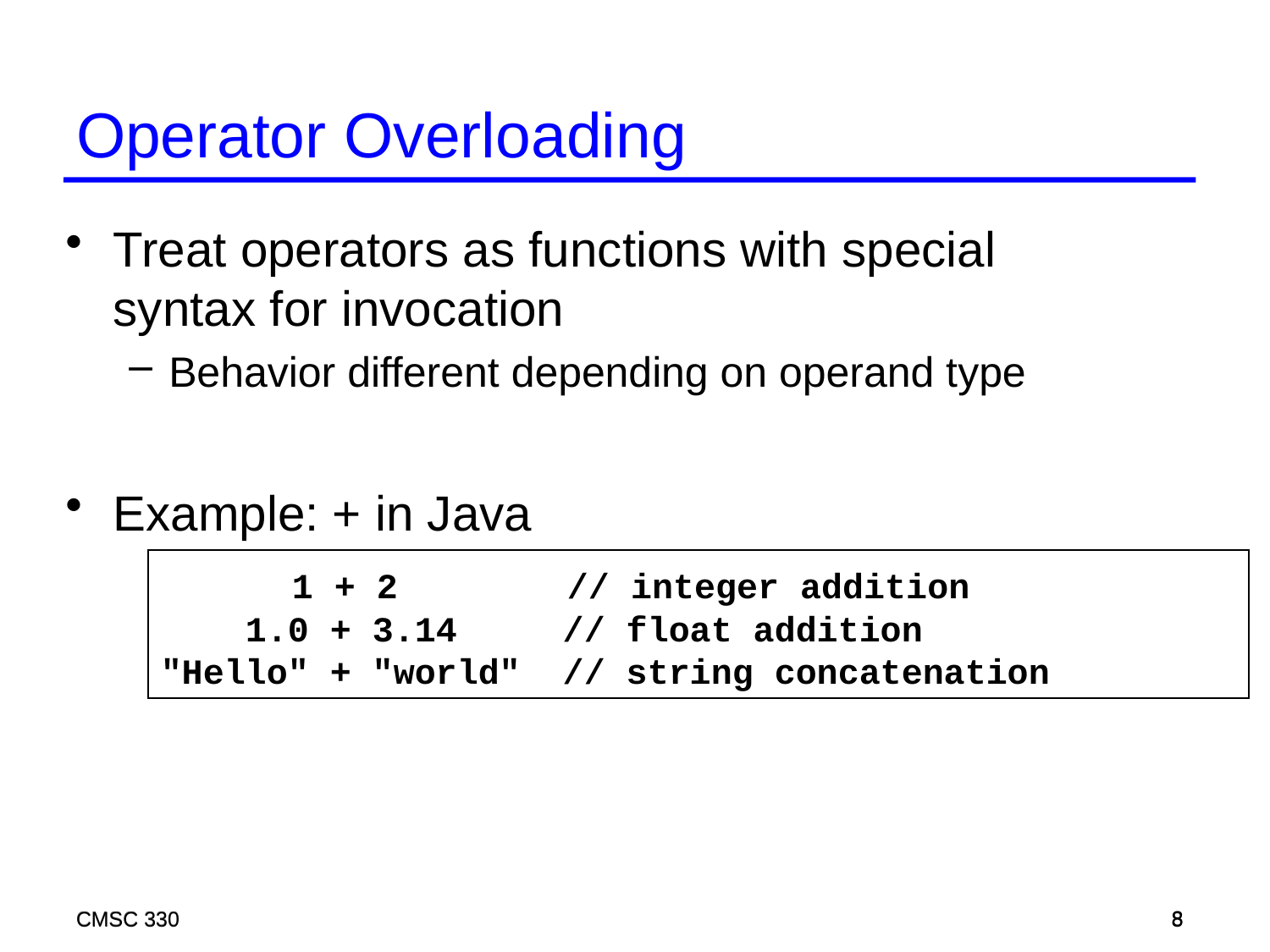

Operator Overloading
Treat operators as functions with special syntax for invocation
Behavior different depending on operand type

Example: + in Java
      1 + 2        // integer addition
    1.0 + 3.14 	 // float addition
"Hello" + "world"  // string concatenation
CMSC 330
CMSC 330
8
8